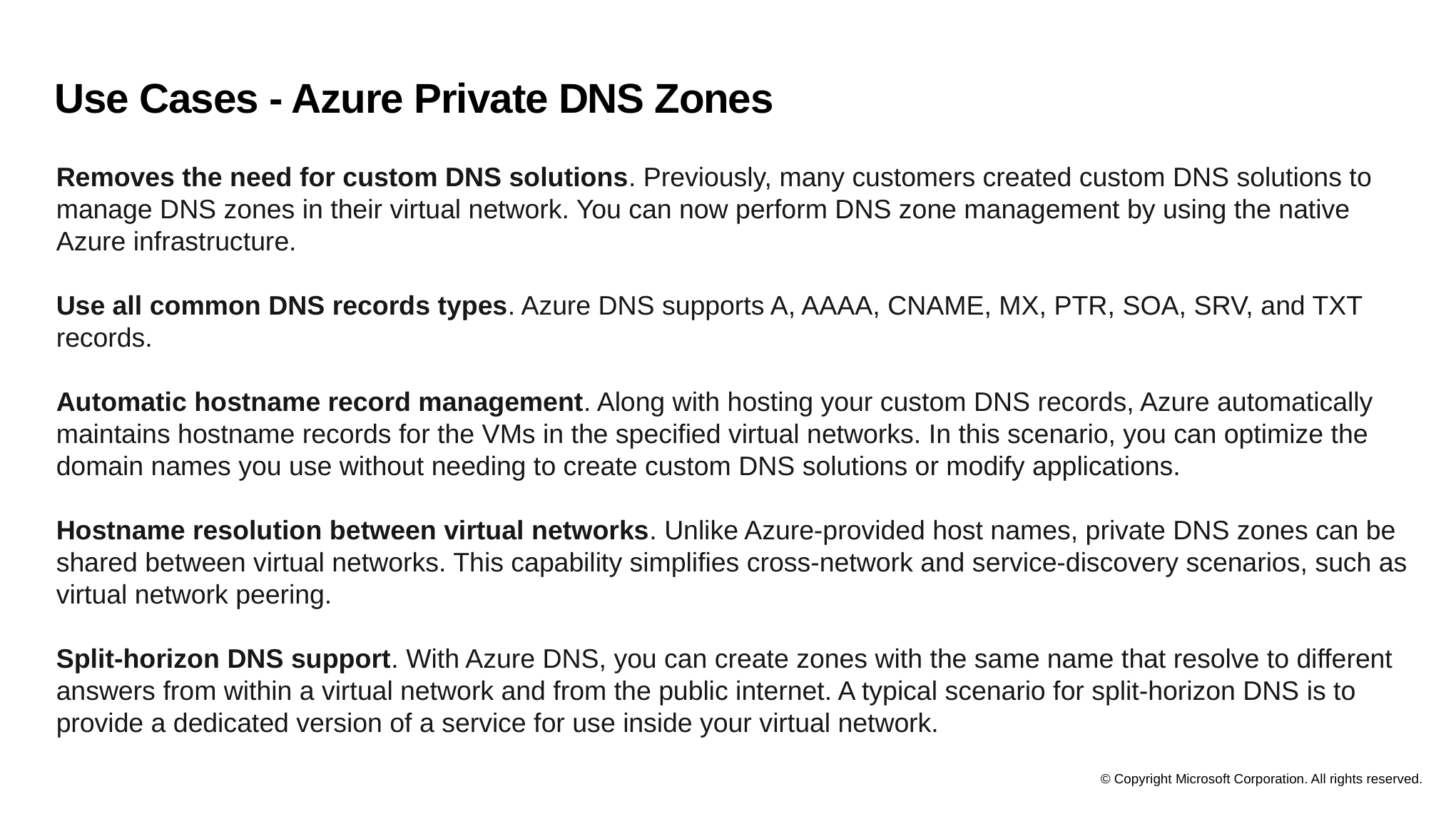

# Use Cases - Azure Private DNS Zones
Removes the need for custom DNS solutions. Previously, many customers created custom DNS solutions to manage DNS zones in their virtual network. You can now perform DNS zone management by using the native Azure infrastructure.

Use all common DNS records types. Azure DNS supports A, AAAA, CNAME, MX, PTR, SOA, SRV, and TXT records.

Automatic hostname record management. Along with hosting your custom DNS records, Azure automatically maintains hostname records for the VMs in the specified virtual networks. In this scenario, you can optimize the domain names you use without needing to create custom DNS solutions or modify applications.

Hostname resolution between virtual networks. Unlike Azure-provided host names, private DNS zones can be shared between virtual networks. This capability simplifies cross-network and service-discovery scenarios, such as virtual network peering.

Split-horizon DNS support. With Azure DNS, you can create zones with the same name that resolve to different answers from within a virtual network and from the public internet. A typical scenario for split-horizon DNS is to provide a dedicated version of a service for use inside your virtual network.